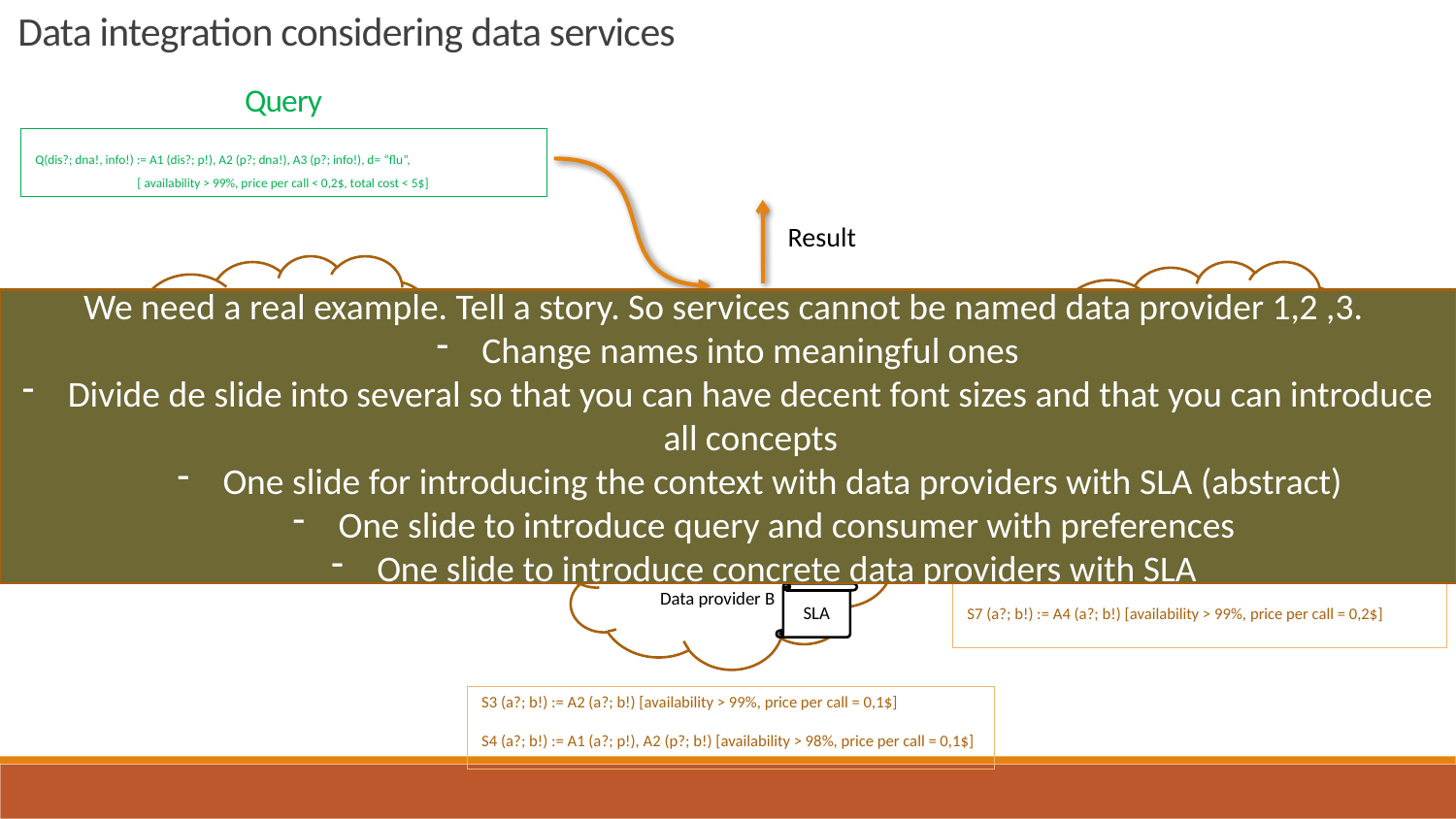

Data integration considering data services
Query

Q(dis?; dna!, info!) := A1 (dis?; p!), A2 (p?; dna!), A3 (p?; info!), d= “flu”,
                                   [ availability > 99%, price per call < 0,2$, total cost < 5$]

Result

Data provider A

Data provider C
We need a real example. Tell a story. So services cannot be named data provider 1,2 ,3.
Change names into meaningful ones
Divide de slide into several so that you can have decent font sizes and that you can introduce all concepts
One slide for introducing the context with data providers with SLA (abstract)
One slide to introduce query and consumer with preferences
One slide to introduce concrete data providers with SLA

Mediator
SLA
SLA

Data provider B
S1 (a?; b!) := A1 (a?; b!) [availability > 98%, price per call = 0,2$]
S2 (a?; b!) := A1 (a?; b!) [availability > 98%, price per call = 0,1$]

S5 (a?; b!) := A3 (a?; b!) [availability > 98%, price per call = 0,0$]
S6 (a?; b!, c!) := A1 (a?; p!), A2 (p?; b!), A3 (p?; c!) [availability > 99%,
     price per call = 0,2$]
S7 (a?; b!) := A4 (a?; b!) [availability > 99%, price per call = 0,2$]

SLA
S3 (a?; b!) := A2 (a?; b!) [availability > 99%, price per call = 0,1$]
S4 (a?; b!) := A1 (a?; p!), A2 (p?; b!) [availability > 98%, price per call = 0,1$]